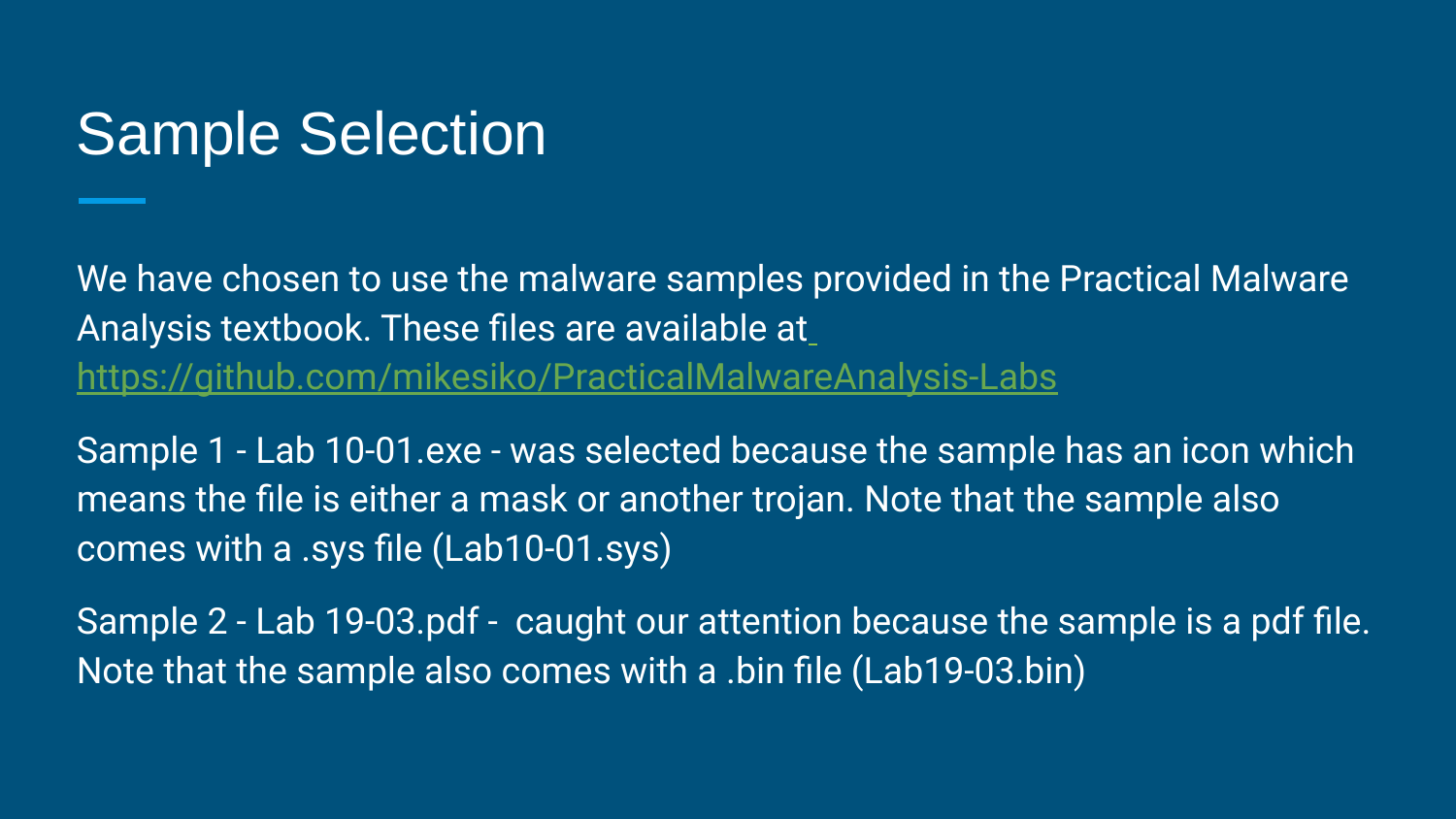

# Sample Selection
We have chosen to use the malware samples provided in the Practical Malware Analysis textbook. These files are available at https://github.com/mikesiko/PracticalMalwareAnalysis-Labs
Sample 1 - Lab 10-01.exe - was selected because the sample has an icon which means the file is either a mask or another trojan. Note that the sample also comes with a .sys file (Lab10-01.sys)
Sample 2 - Lab 19-03.pdf -  caught our attention because the sample is a pdf file. Note that the sample also comes with a .bin file (Lab19-03.bin)